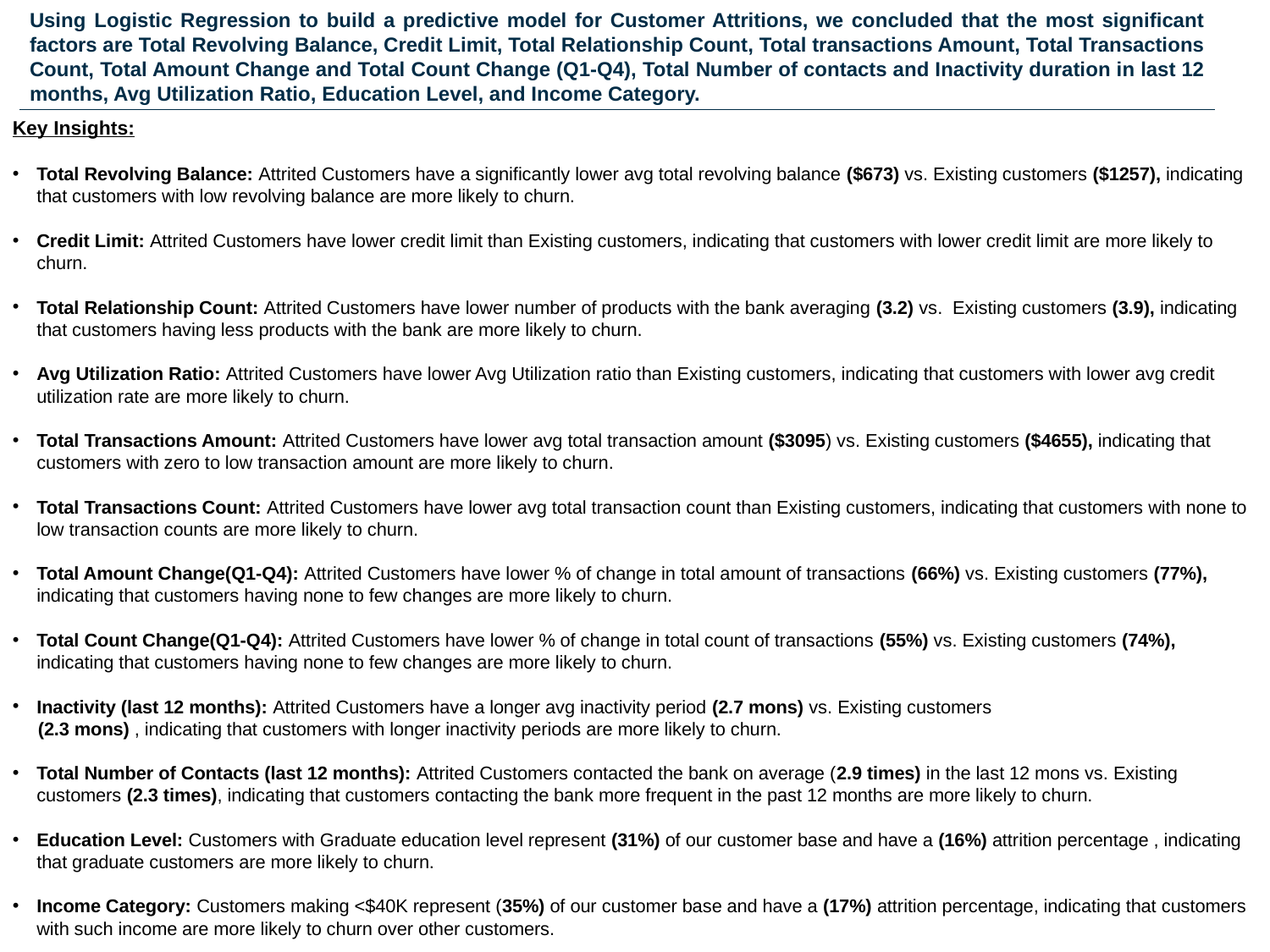

# Using Logistic Regression to build a predictive model for Customer Attritions, we concluded that the most significant factors are Total Revolving Balance, Credit Limit, Total Relationship Count, Total transactions Amount, Total Transactions Count, Total Amount Change and Total Count Change (Q1-Q4), Total Number of contacts and Inactivity duration in last 12 months, Avg Utilization Ratio, Education Level, and Income Category.
Key Insights:

Total Revolving Balance: Attrited Customers have a significantly lower avg total revolving balance ($673) vs. Existing customers ($1257), indicating that customers with low revolving balance are more likely to churn.

Credit Limit: Attrited Customers have lower credit limit than Existing customers, indicating that customers with lower credit limit are more likely to churn.

Total Relationship Count: Attrited Customers have lower number of products with the bank averaging (3.2) vs.  Existing customers (3.9), indicating that customers having less products with the bank are more likely to churn.

Avg Utilization Ratio: Attrited Customers have lower Avg Utilization ratio than Existing customers, indicating that customers with lower avg credit utilization rate are more likely to churn.

Total Transactions Amount: Attrited Customers have lower avg total transaction amount ($3095) vs. Existing customers ($4655), indicating that customers with zero to low transaction amount are more likely to churn.

Total Transactions Count: Attrited Customers have lower avg total transaction count than Existing customers, indicating that customers with none to low transaction counts are more likely to churn.

Total Amount Change(Q1-Q4): Attrited Customers have lower % of change in total amount of transactions (66%) vs. Existing customers (77%), indicating that customers having none to few changes are more likely to churn.

Total Count Change(Q1-Q4): Attrited Customers have lower % of change in total count of transactions (55%) vs. Existing customers (74%), indicating that customers having none to few changes are more likely to churn.

Inactivity (last 12 months): Attrited Customers have a longer avg inactivity period (2.7 mons) vs. Existing customers
     (2.3 mons) , indicating that customers with longer inactivity periods are more likely to churn.

Total Number of Contacts (last 12 months): Attrited Customers contacted the bank on average (2.9 times) in the last 12 mons vs. Existing customers (2.3 times), indicating that customers contacting the bank more frequent in the past 12 months are more likely to churn.

Education Level: Customers with Graduate education level represent (31%) of our customer base and have a (16%) attrition percentage , indicating that graduate customers are more likely to churn.

Income Category: Customers making <$40K represent (35%) of our customer base and have a (17%) attrition percentage, indicating that customers with such income are more likely to churn over other customers.